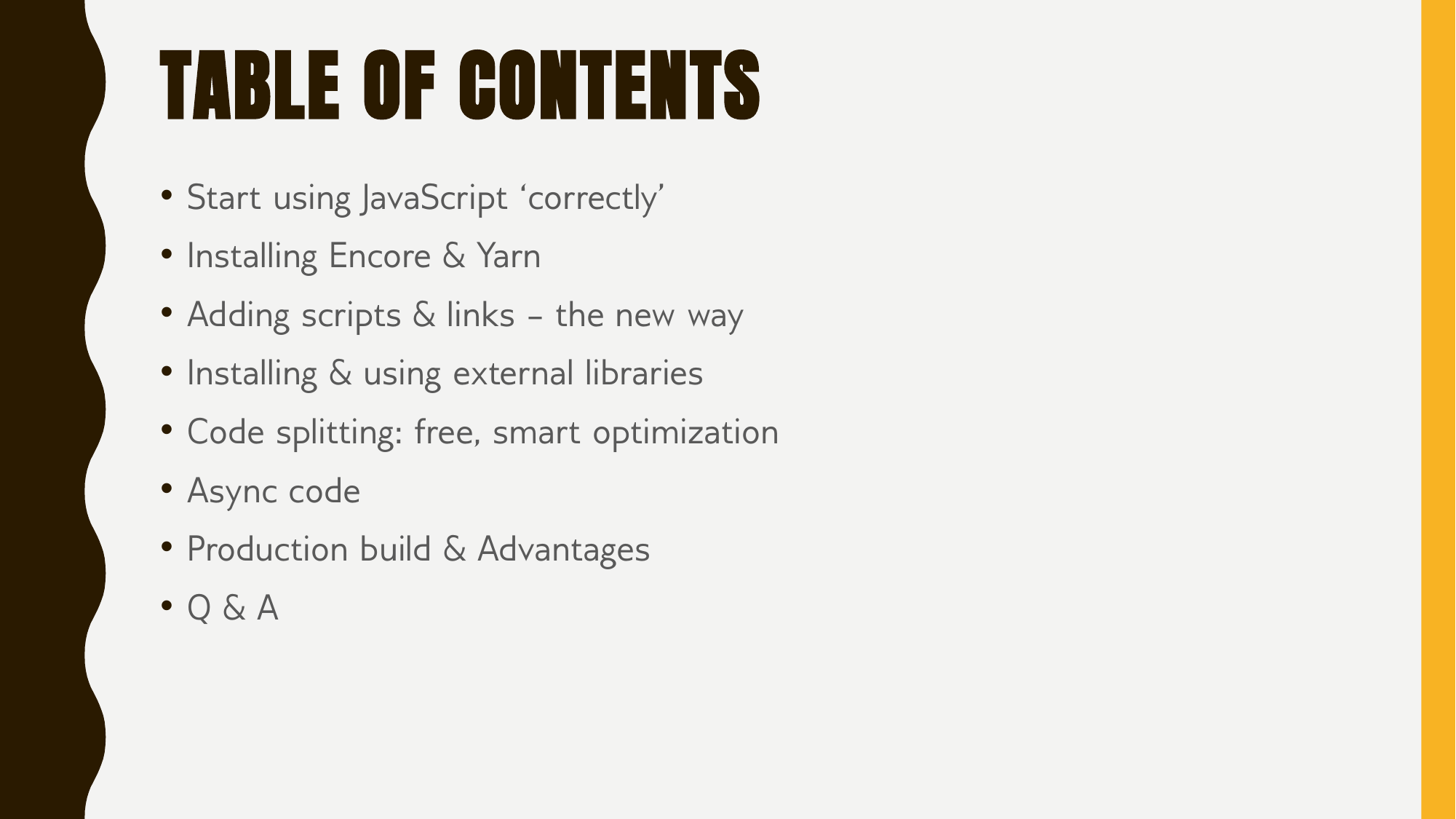

# Table of contents
Start using JavaScript ‘correctly’
Installing Encore & Yarn
Adding scripts & links – the new way
Installing & using external libraries
Code splitting: free, smart optimization
Async code
Production build & Advantages
Q & A